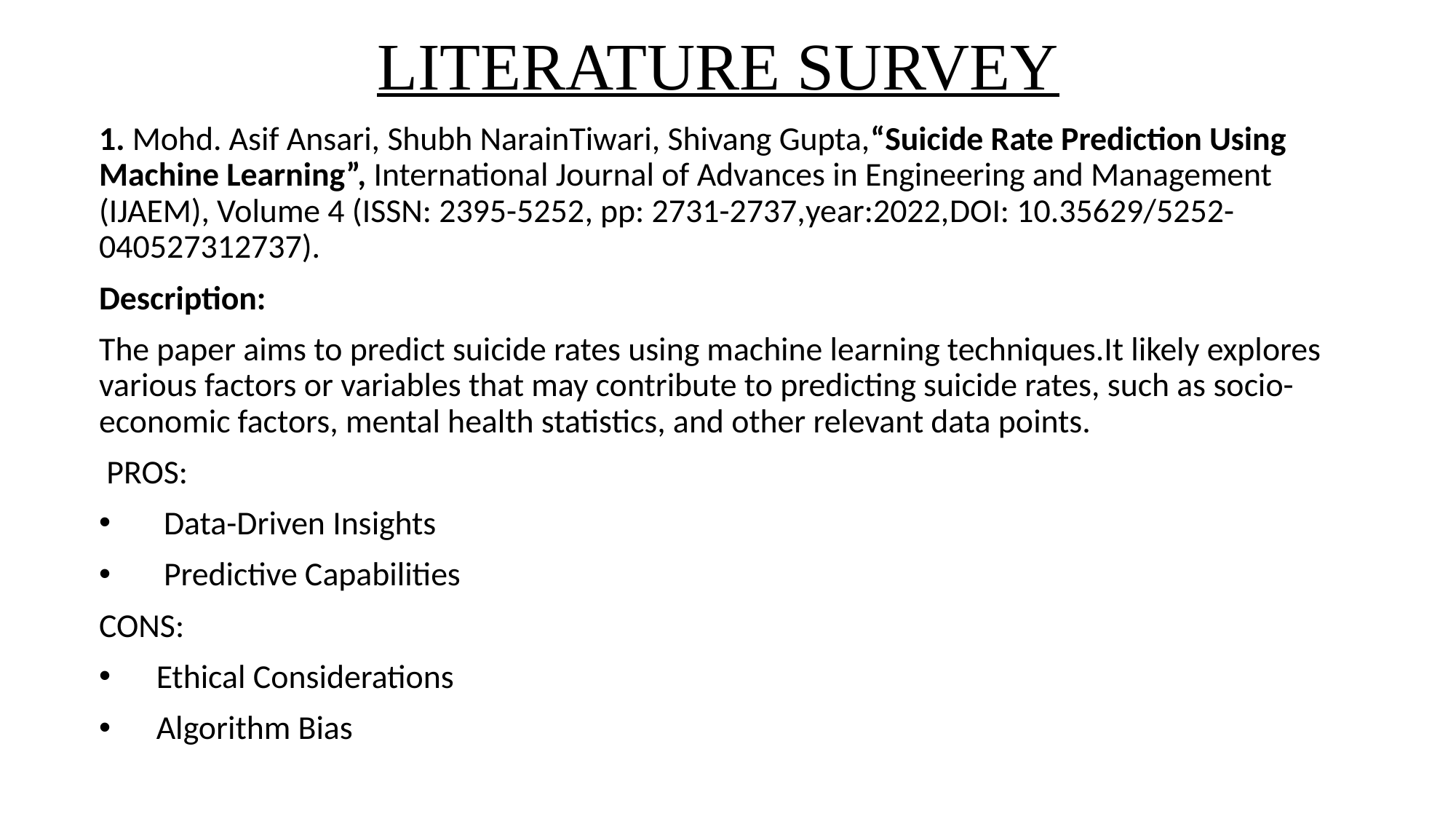

# LITERATURE SURVEY
1. Mohd. Asif Ansari, Shubh NarainTiwari, Shivang Gupta,“Suicide Rate Prediction Using Machine Learning”, International Journal of Advances in Engineering and Management (IJAEM), Volume 4 (ISSN: 2395-5252, pp: 2731-2737,year:2022,DOI: 10.35629/5252-040527312737).
Description:
The paper aims to predict suicide rates using machine learning techniques.It likely explores various factors or variables that may contribute to predicting suicide rates, such as socio-economic factors, mental health statistics, and other relevant data points.
 PROS:
     Data-Driven Insights
     Predictive Capabilities
CONS:
    Ethical Considerations
    Algorithm Bias